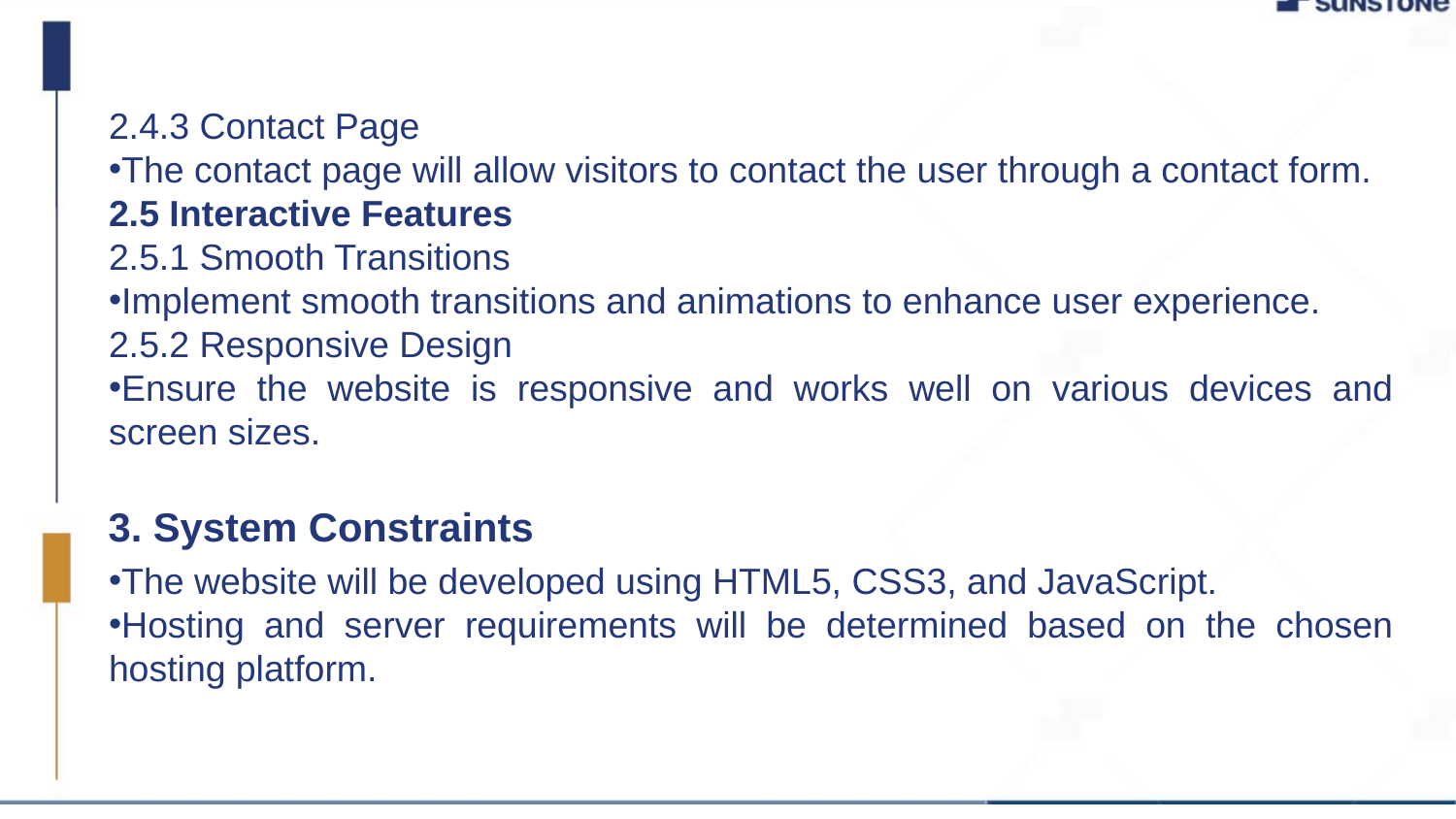

2.4.3 Contact Page
The contact page will allow visitors to contact the user through a contact form.
2.5 Interactive Features
2.5.1 Smooth Transitions
Implement smooth transitions and animations to enhance user experience.
2.5.2 Responsive Design
Ensure the website is responsive and works well on various devices and screen sizes.
3. System Constraints
The website will be developed using HTML5, CSS3, and JavaScript.
Hosting and server requirements will be determined based on the chosen hosting platform.